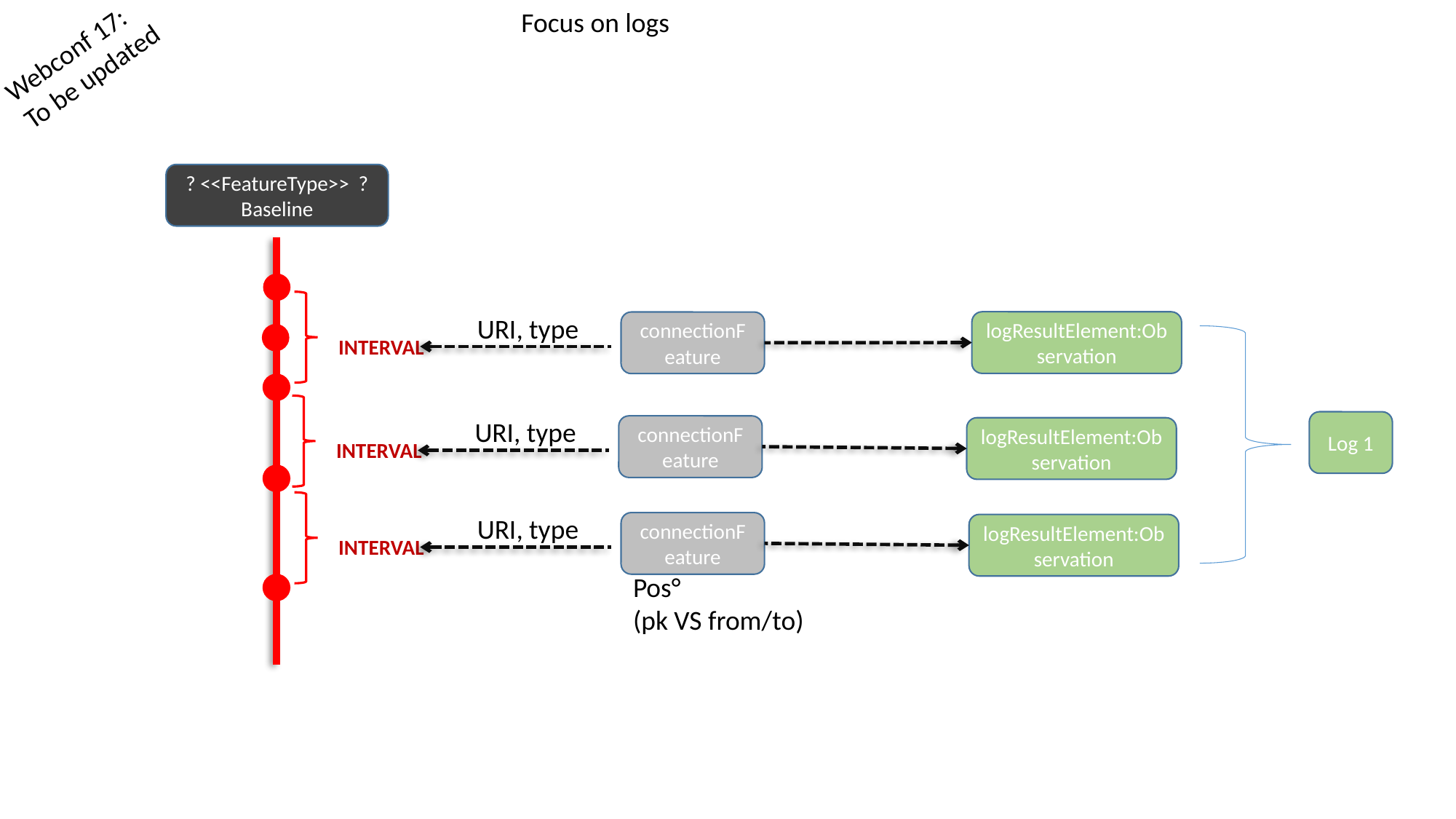

Focus on logs
Webconf 17:
To be updated
? <<FeatureType>>  ? Baseline

URI, type
logResultElement:Observation
connectionFeature

INTERVAL

URI, type
Log 1
connectionFeature
logResultElement:Observation
INTERVAL

URI, type
connectionFeature
logResultElement:Observation
INTERVAL
Pos°
(pk VS from/to)